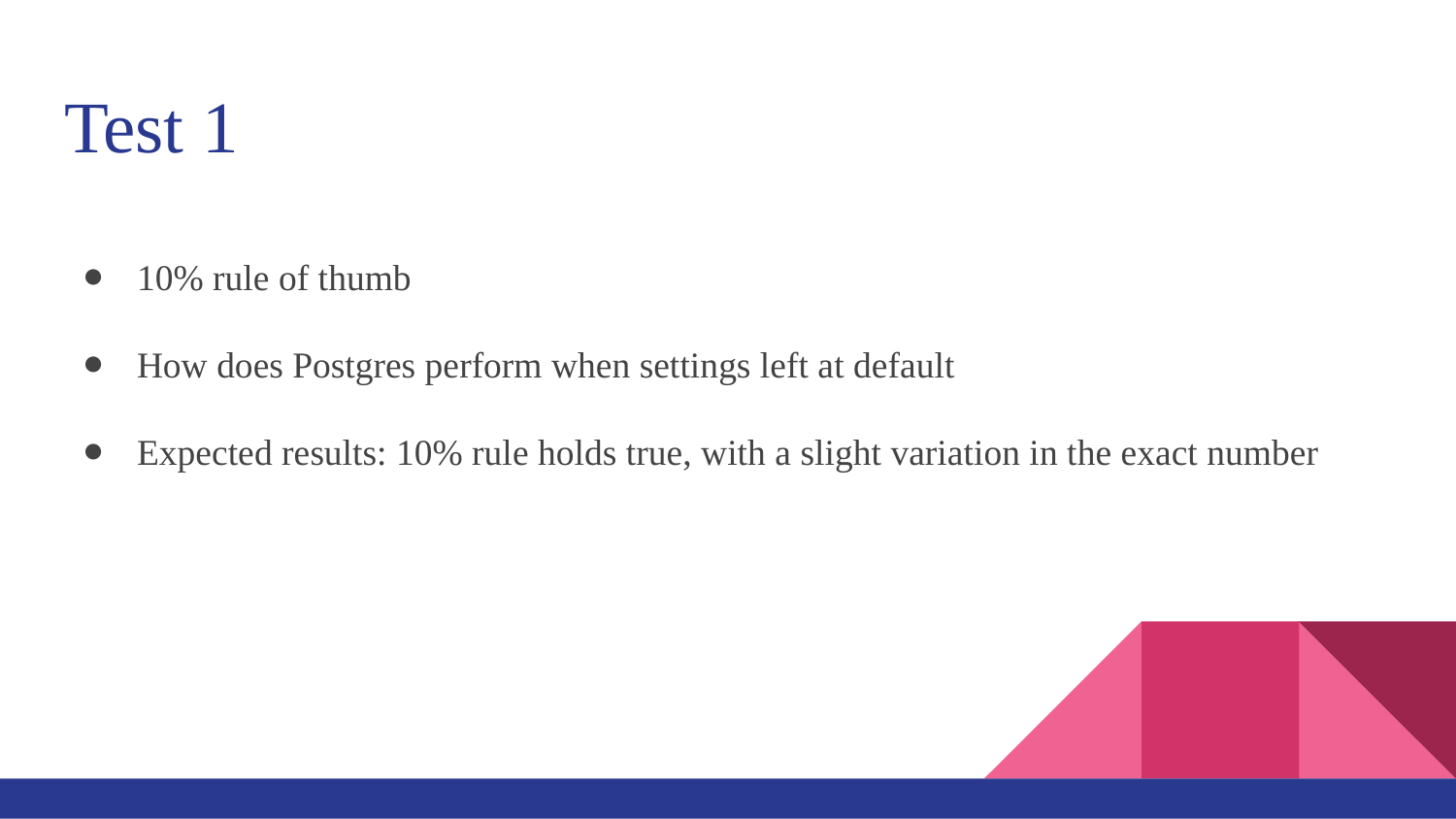

# Test 1
10% rule of thumb
How does Postgres perform when settings left at default
Expected results: 10% rule holds true, with a slight variation in the exact number